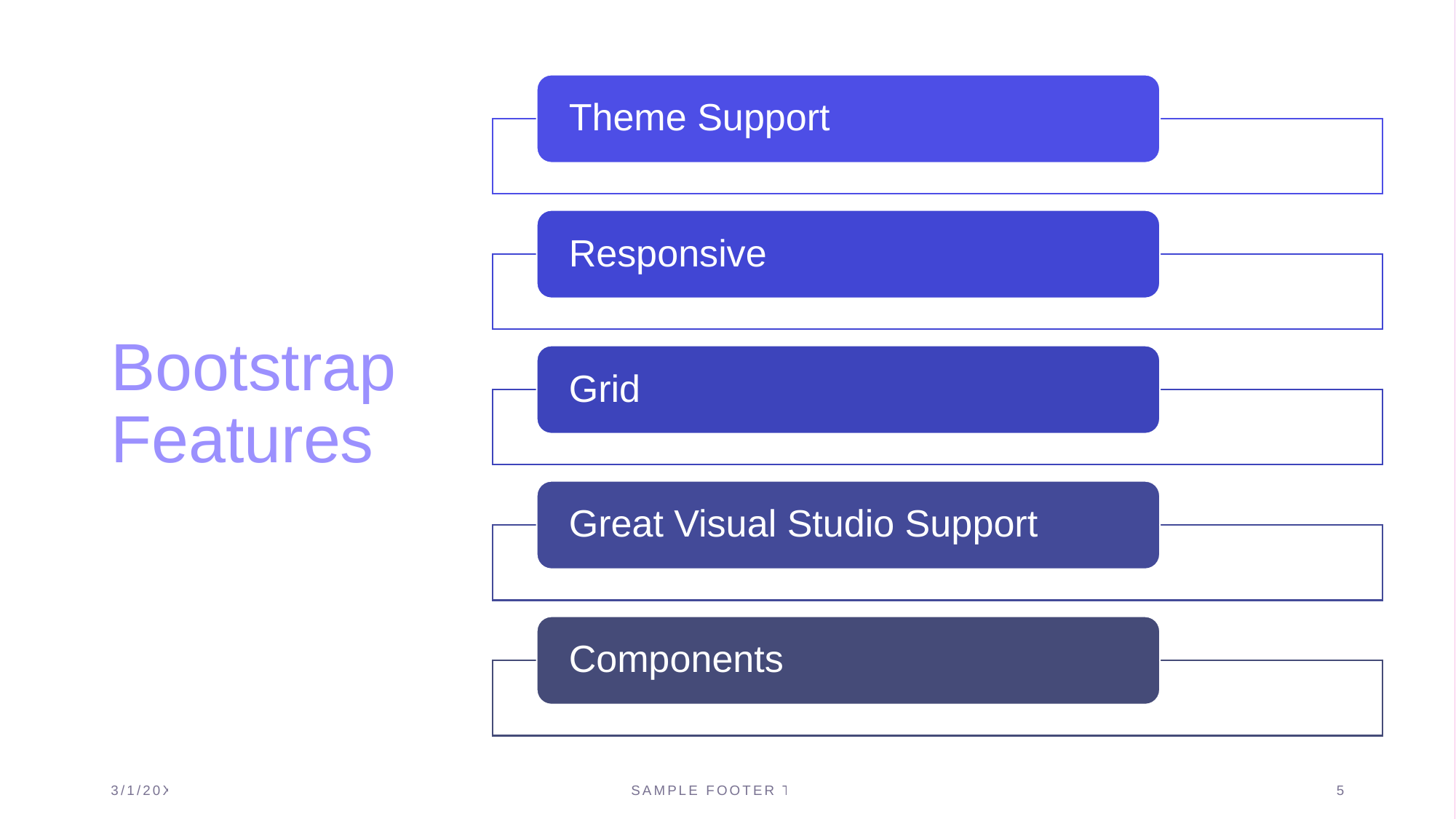

# Bootstrap Features
Theme Support
Responsive
Grid
Great Visual Studio Support
Components
3/1/20XX
SAMPLE FOOTER TEXT
5